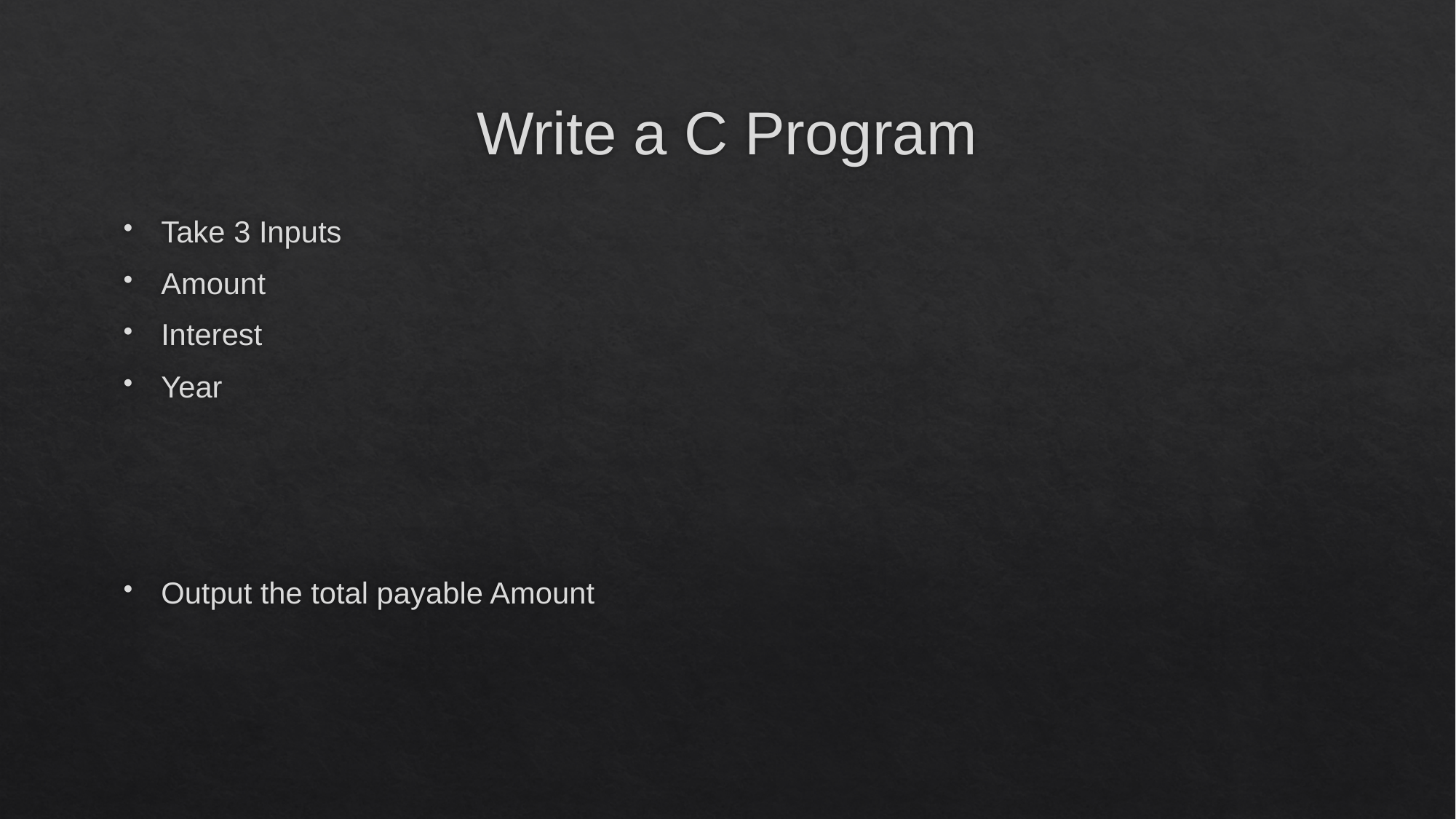

# Write a C Program
Take 3 Inputs
Amount
Interest
Year

Output the total payable Amount